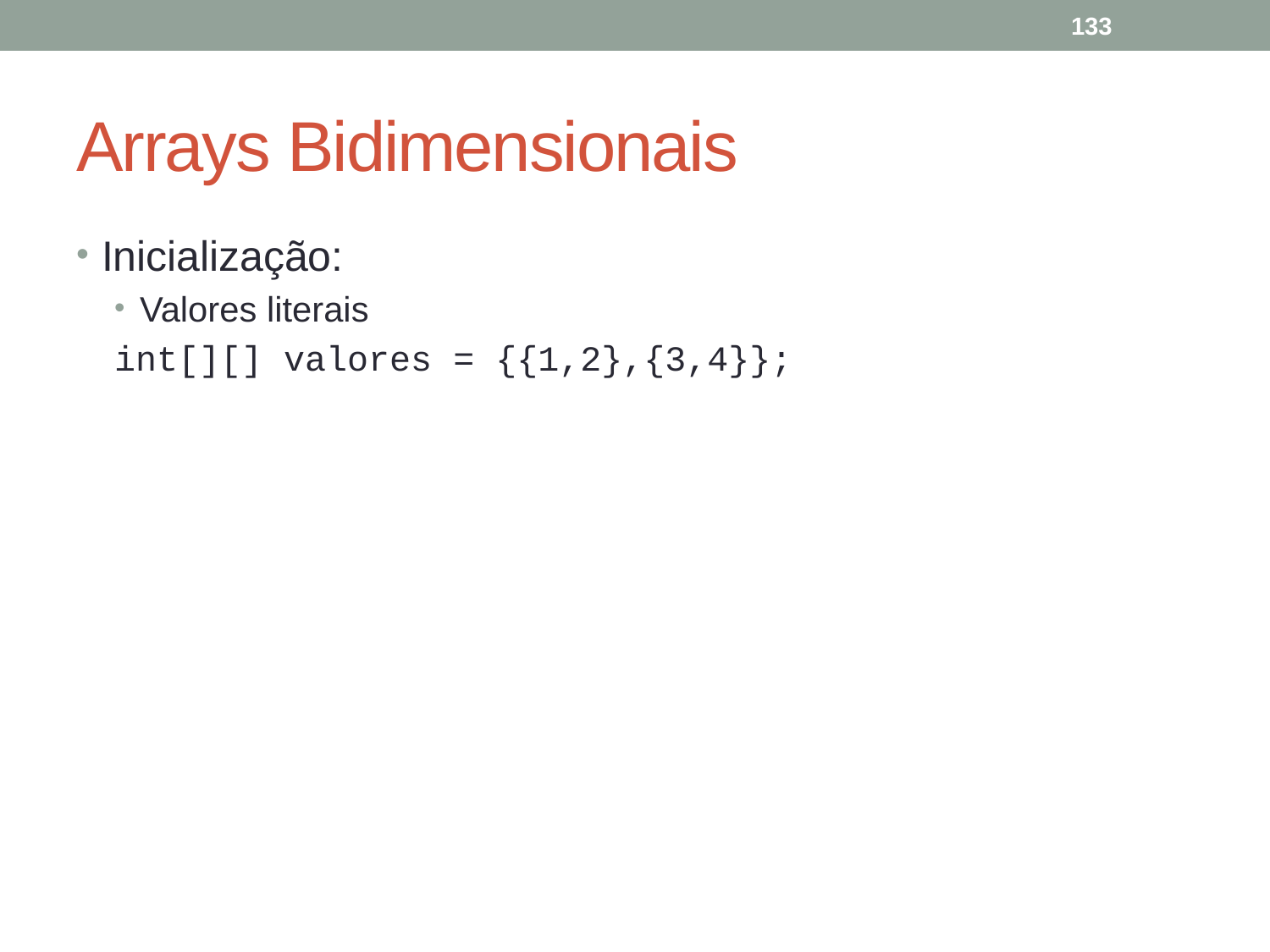

133
# Arrays Bidimensionais
Inicialização:
Valores literais
int[][] valores = {{1,2},{3,4}};